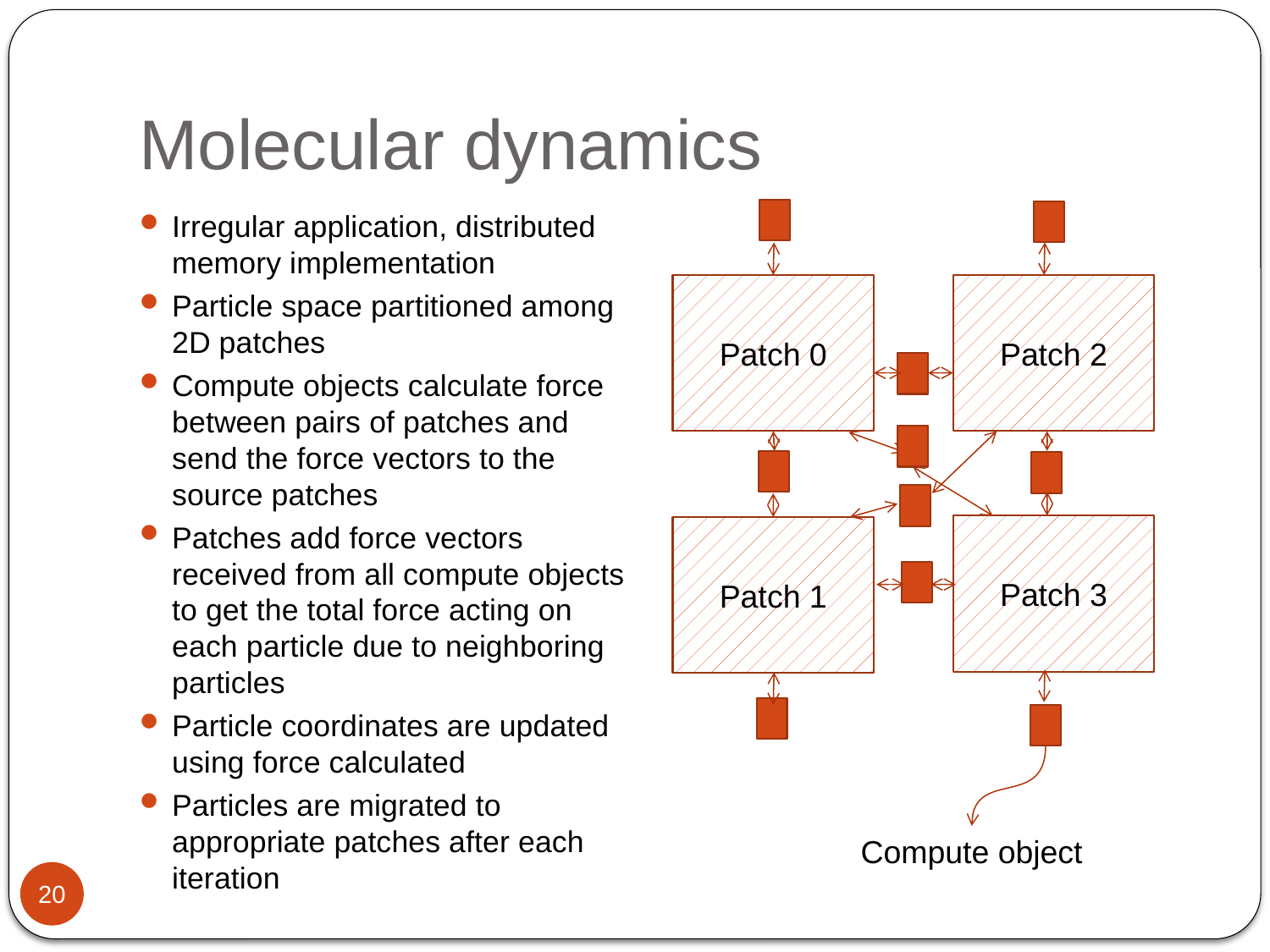

# Molecular dynamics

Irregular application, distributed memory implementation
Particle space partitioned among 2D patches
Compute objects calculate force between pairs of patches and send the force vectors to the source patches
Patches add force vectors received from all compute objects to get the total force acting on each particle due to neighboring particles
Particle coordinates are updated using force calculated
Particles are migrated to appropriate patches after each iteration

Patch 0
Patch 2

Patch 3
Patch 1

Compute object
20